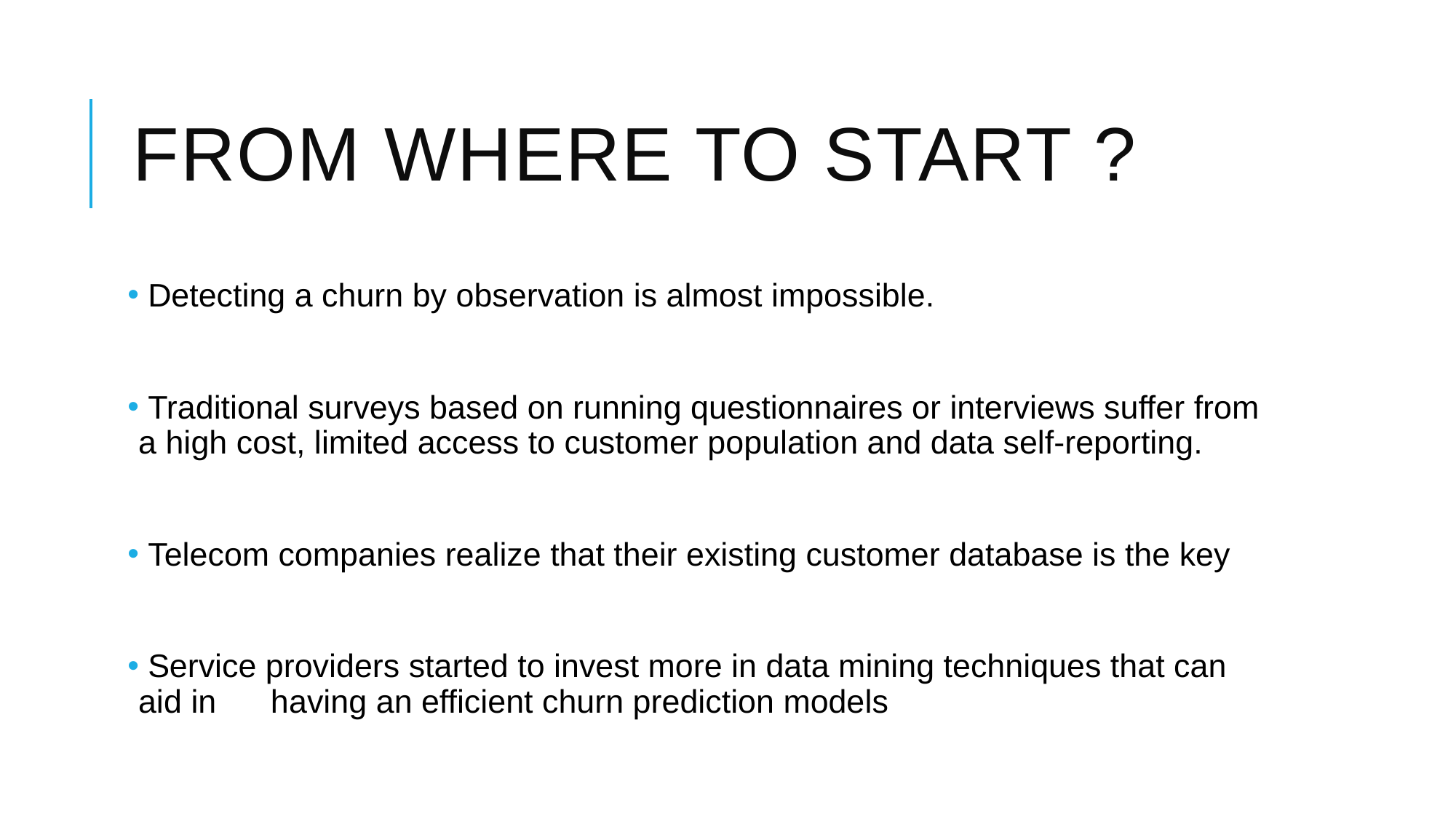

# From where to start ?
 Detecting a churn by observation is almost impossible.

 Traditional surveys based on running questionnaires or interviews suffer from a high cost, limited access to customer population and data self-reporting.

 Telecom companies realize that their existing customer database is the key

 Service providers started to invest more in data mining techniques that can aid in      having an efficient churn prediction models